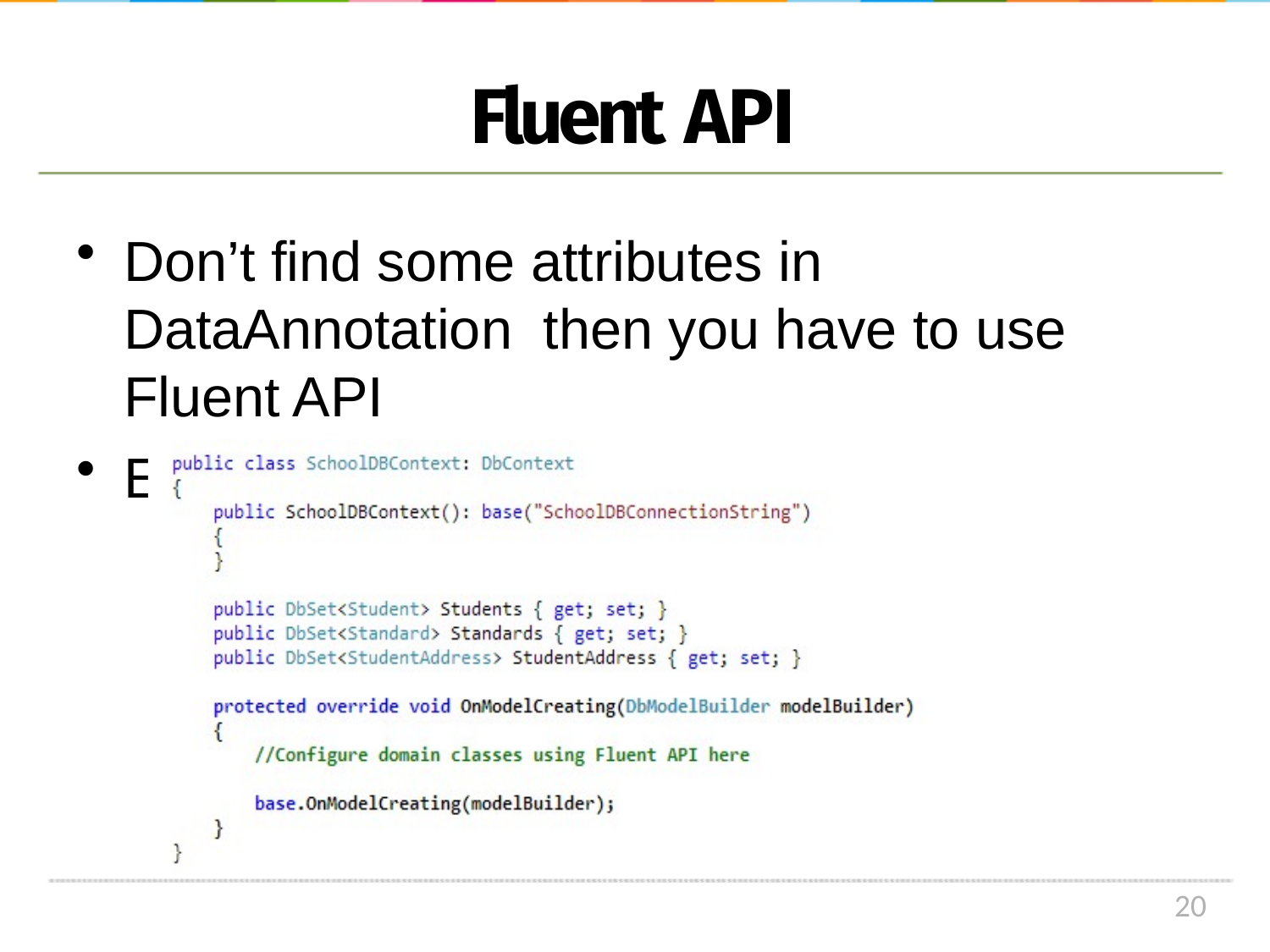

# Fluent API
Don’t find some attributes in DataAnnotation  then you have to use Fluent API
Example:

20